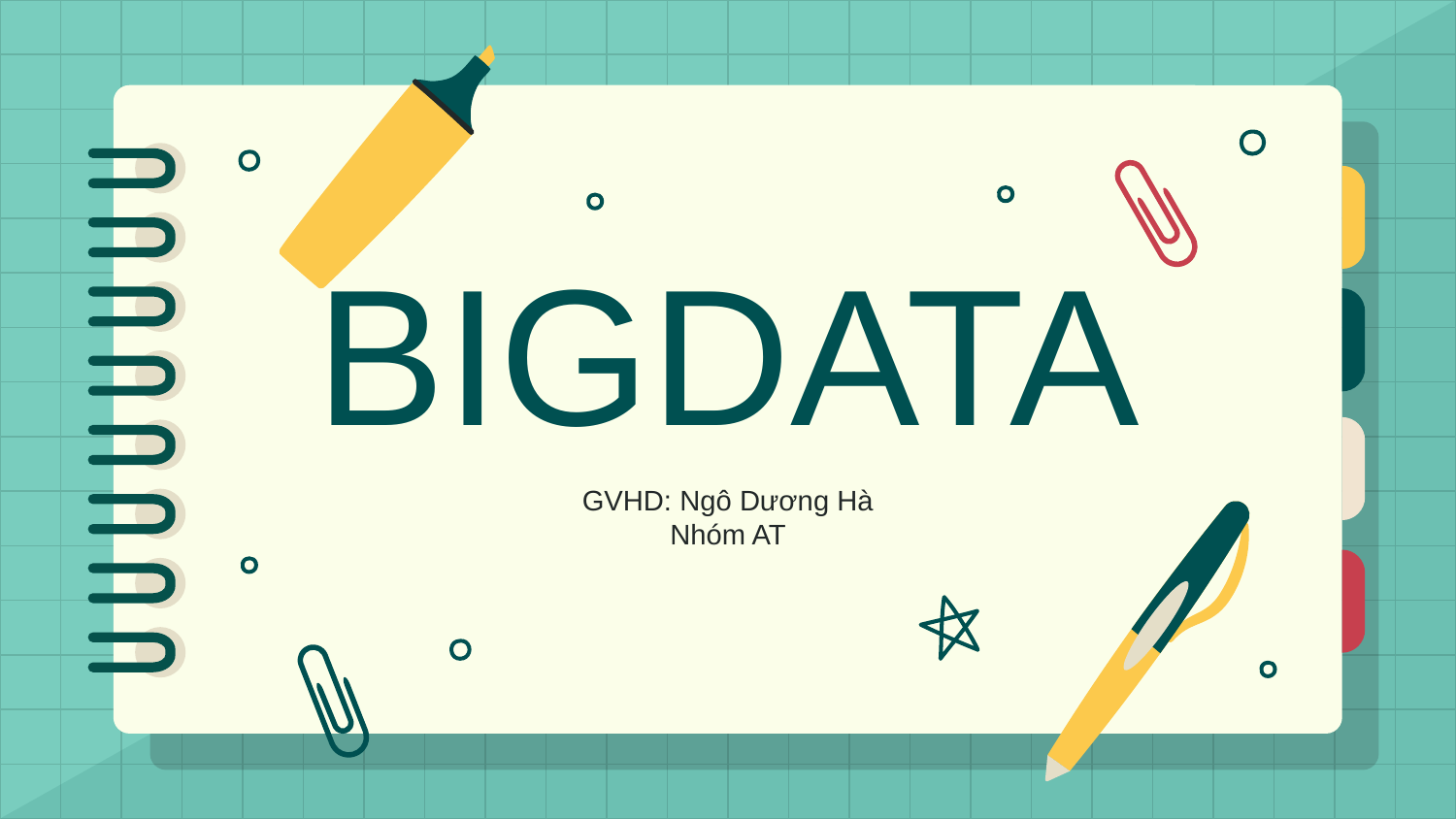

Chủ đề:
Apache Spark Trong
Dự Đoán Titanic

# BIGDATA

GVHD: Ngô Dương Hà
Nhóm AT